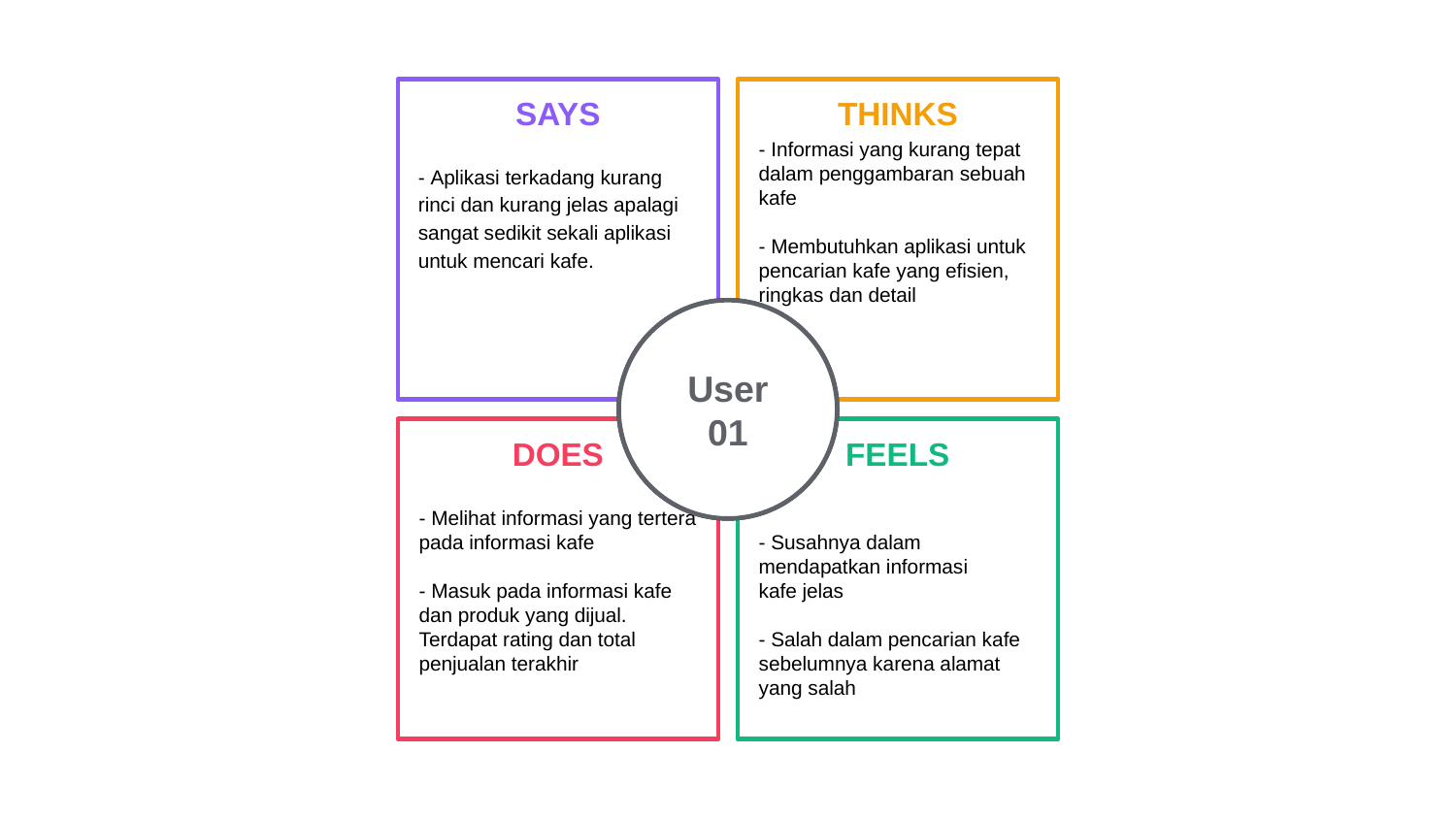

- Informasi yang kurang tepat dalam penggambaran sebuah kafe

- Membutuhkan aplikasi untuk pencarian kafe yang efisien, ringkas dan detail
- Aplikasi terkadang kurang rinci dan kurang jelas apalagi sangat sedikit sekali aplikasi untuk mencari kafe.
User 01
- Melihat informasi yang tertera pada informasi kafe

- Masuk pada informasi kafe dan produk yang dijual. Terdapat rating dan total penjualan terakhir

- Susahnya dalam mendapatkan informasi kafe jelas

- Salah dalam pencarian kafe sebelumnya karena alamat yang salah